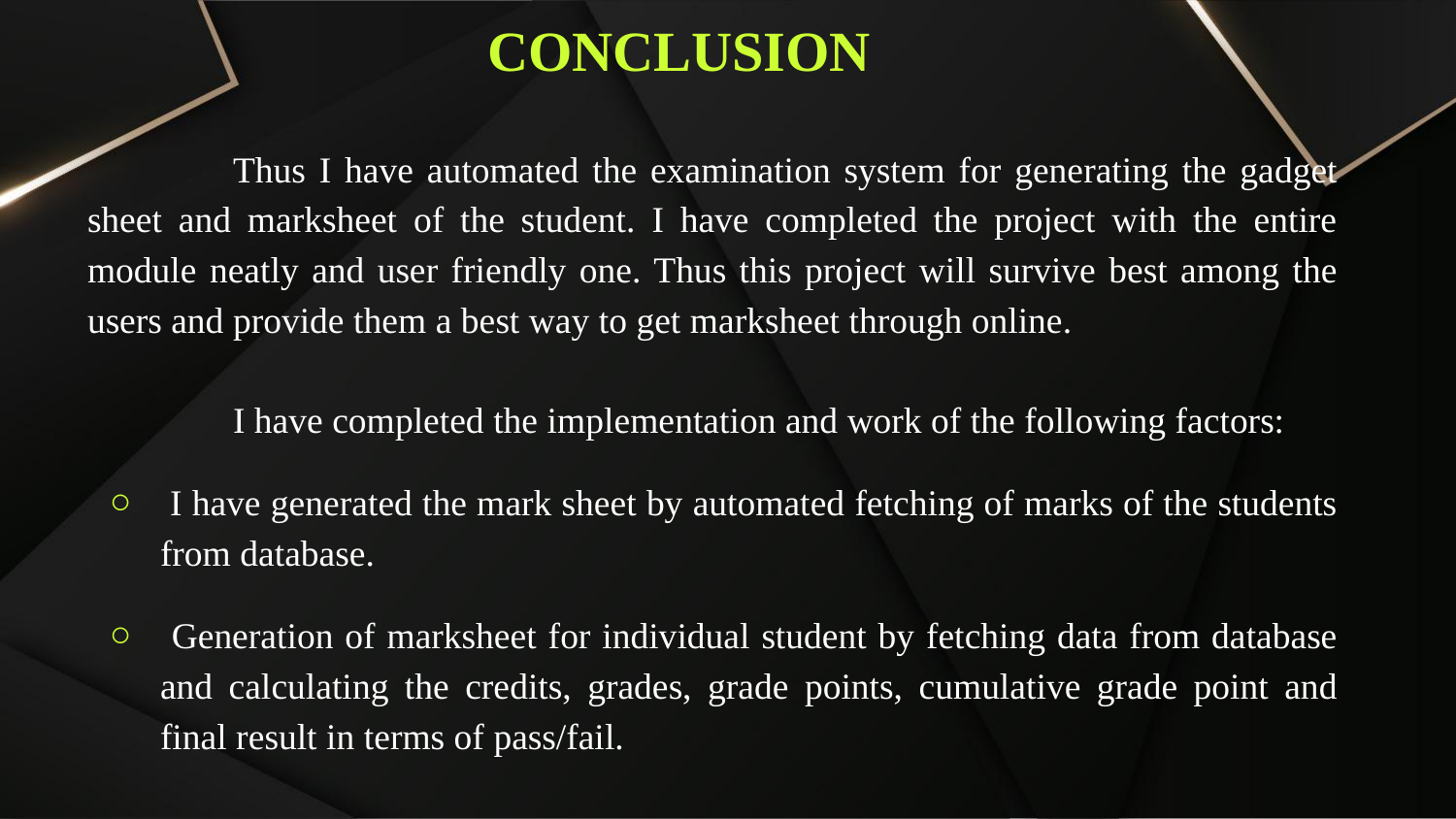

CONCLUSION
		Thus I have automated the examination system for generating the gadget sheet and marksheet of the student. I have completed the project with the entire module neatly and user friendly one. Thus this project will survive best among the users and provide them a best way to get marksheet through online.

		I have completed the implementation and work of the following factors:
 I have generated the mark sheet by automated fetching of marks of the students from database.
 Generation of marksheet for individual student by fetching data from database and calculating the credits, grades, grade points, cumulative grade point and final result in terms of pass/fail.